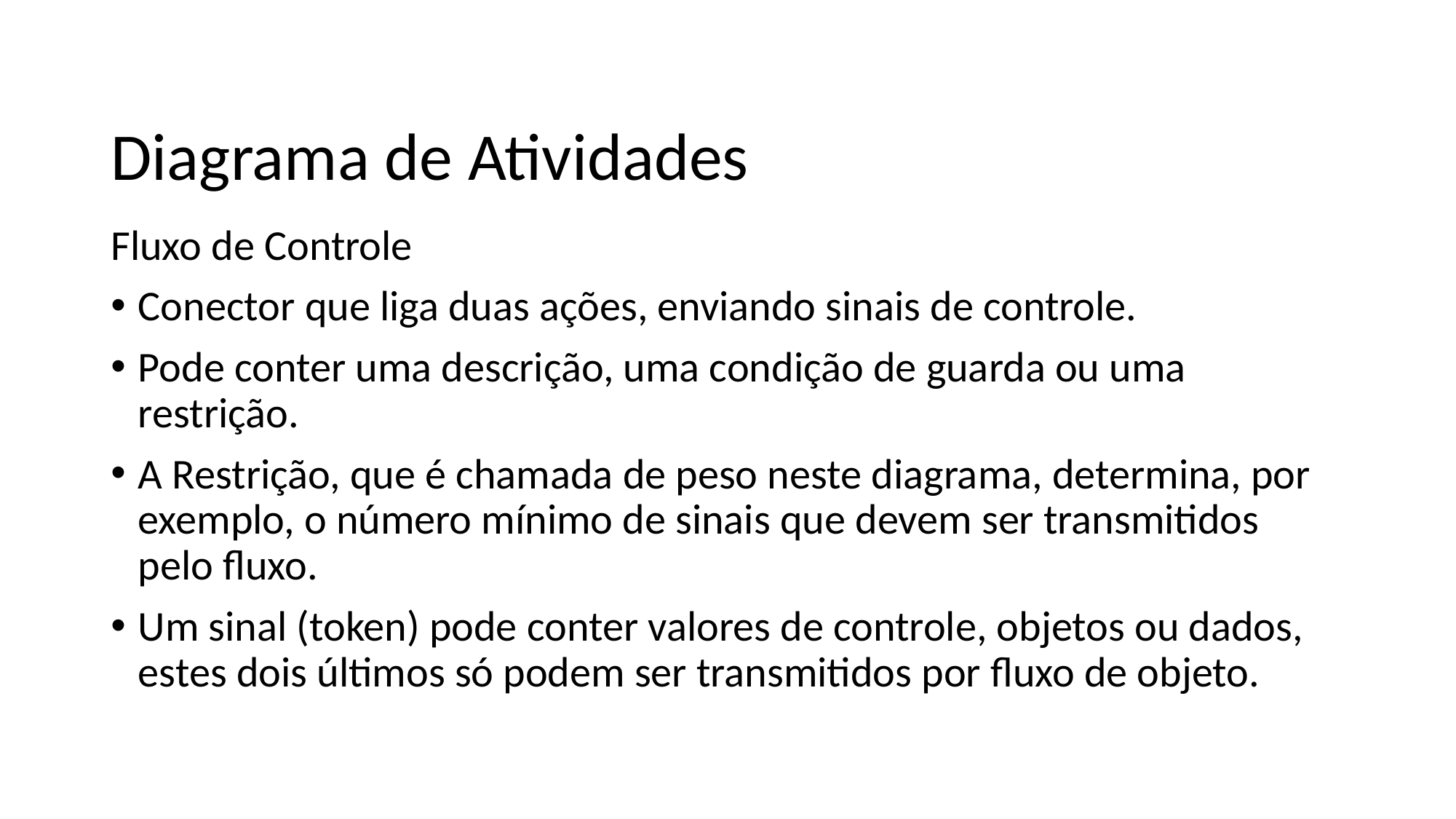

# Diagrama de Atividades
Fluxo de Controle
Conector que liga duas ações, enviando sinais de controle.
Pode conter uma descrição, uma condição de guarda ou uma restrição.
A Restrição, que é chamada de peso neste diagrama, determina, por exemplo, o número mínimo de sinais que devem ser transmitidos pelo fluxo.
Um sinal (token) pode conter valores de controle, objetos ou dados, estes dois últimos só podem ser transmitidos por fluxo de objeto.